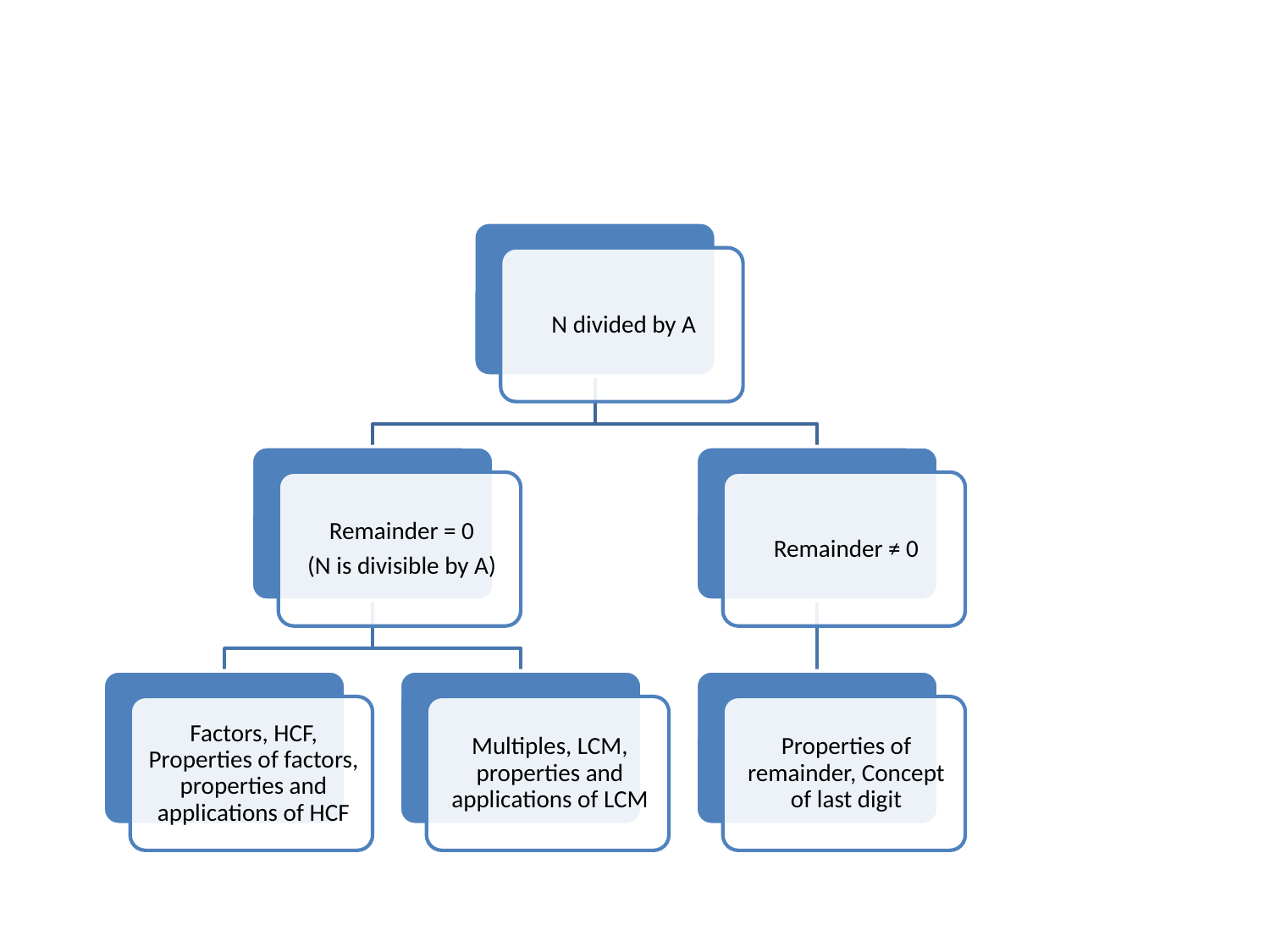

#
N divided by A
Remainder = 0
(N is divisible by A)
Factors, HCF, Properties of factors, properties and applications of HCF
Multiples, LCM, properties and applications of LCM
Remainder ≠ 0
Properties of remainder, Concept of last digit